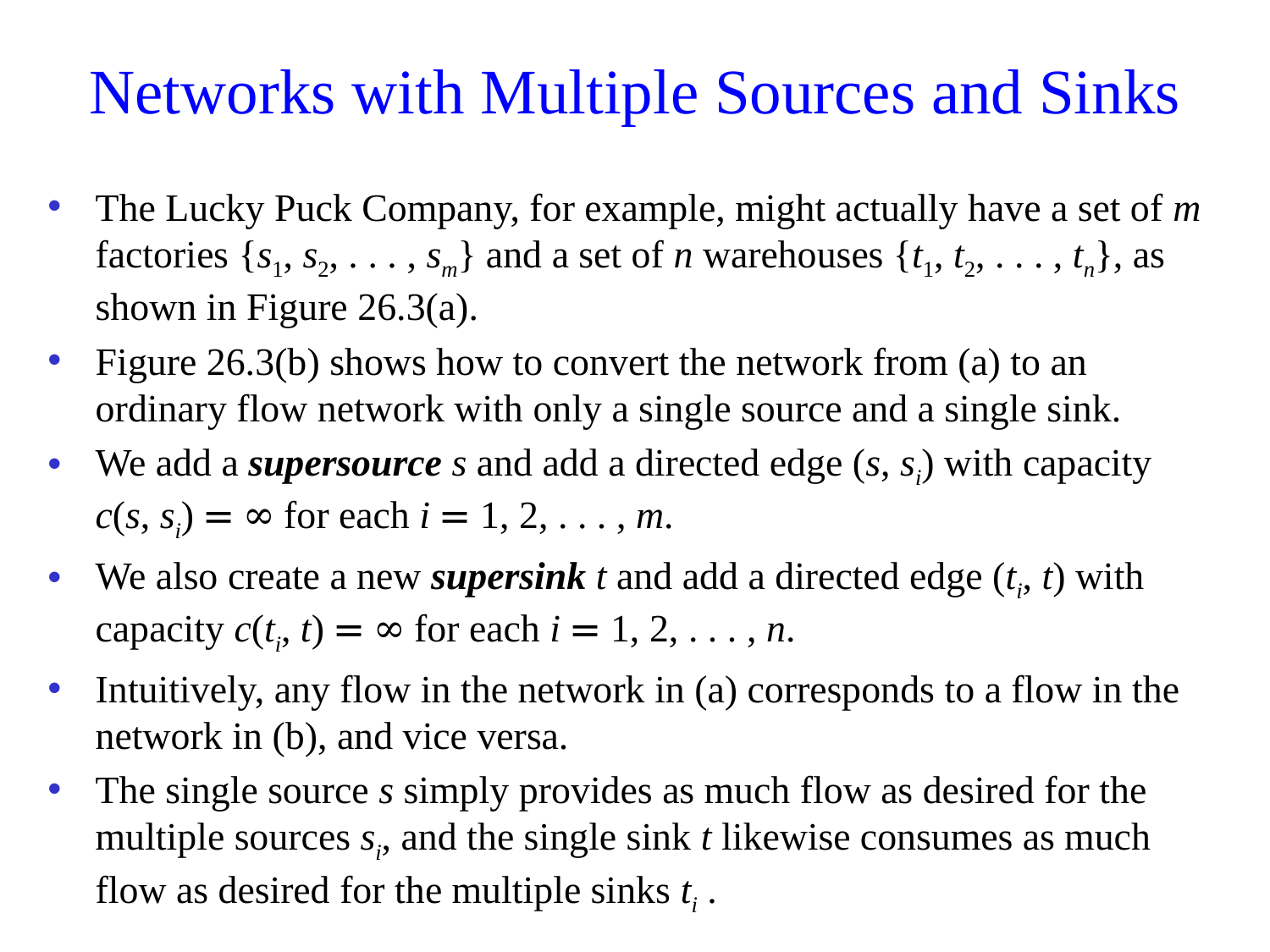

# Networks with Multiple Sources and Sinks
The Lucky Puck Company, for example, might actually have a set of m factories {s1, s2, . . . , sm} and a set of n warehouses {t1, t2, . . . , tn}, as shown in Figure 26.3(a).
Figure 26.3(b) shows how to convert the network from (a) to an ordinary flow network with only a single source and a single sink.
We add a supersource s and add a directed edge (s, si) with capacity  c(s, si) = ∞ for each i = 1, 2, . . . , m.
We also create a new supersink t and add a directed edge (ti, t) with capacity c(ti, t) = ∞ for each i = 1, 2, . . . , n.
Intuitively, any flow in the network in (a) corresponds to a flow in the network in (b), and vice versa.
The single source s simply provides as much flow as desired for the multiple sources si, and the single sink t likewise consumes as much flow as desired for the multiple sinks ti .